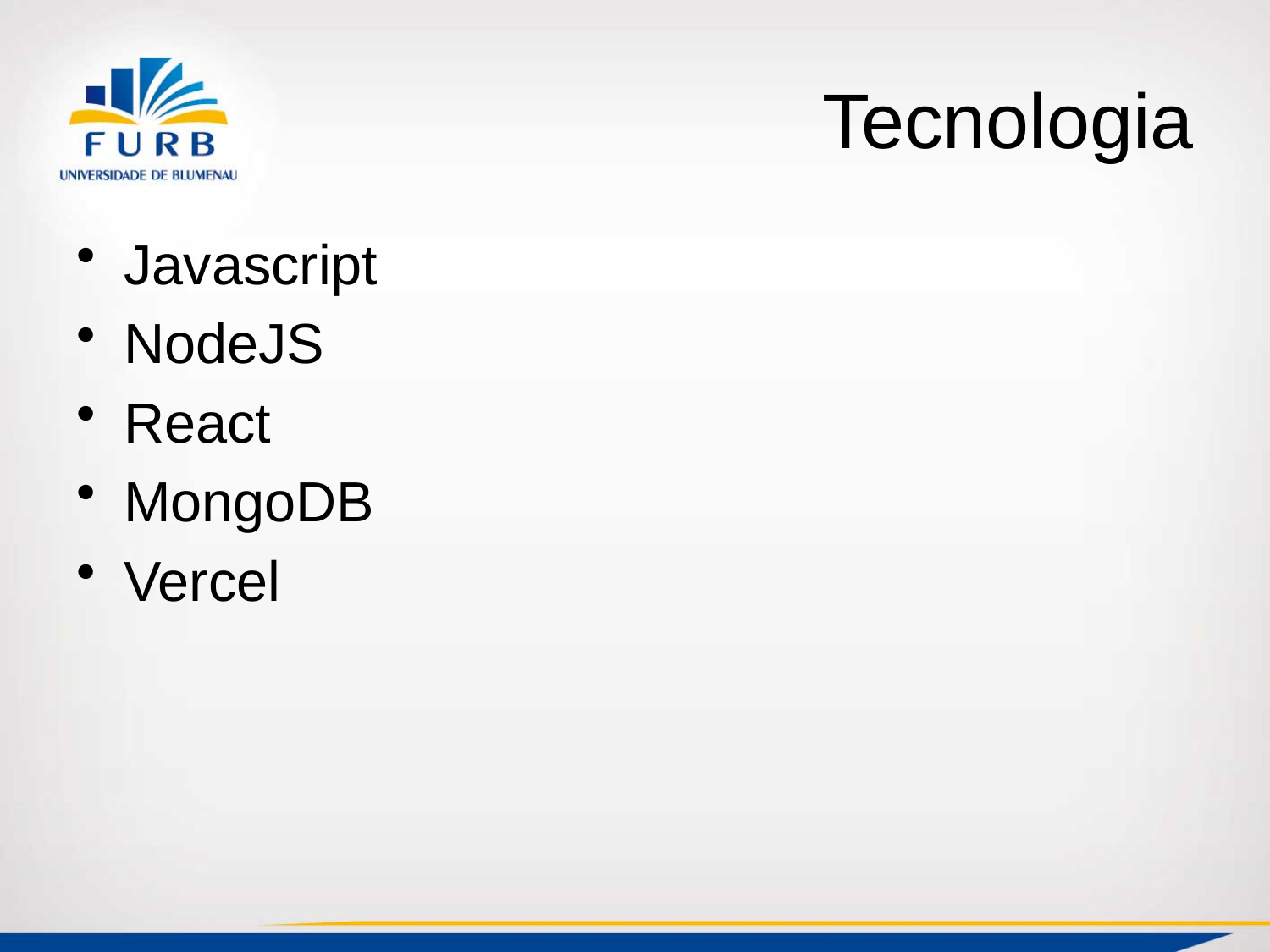

# Tecnologia
Javascript
NodeJS
React
MongoDB
Vercel